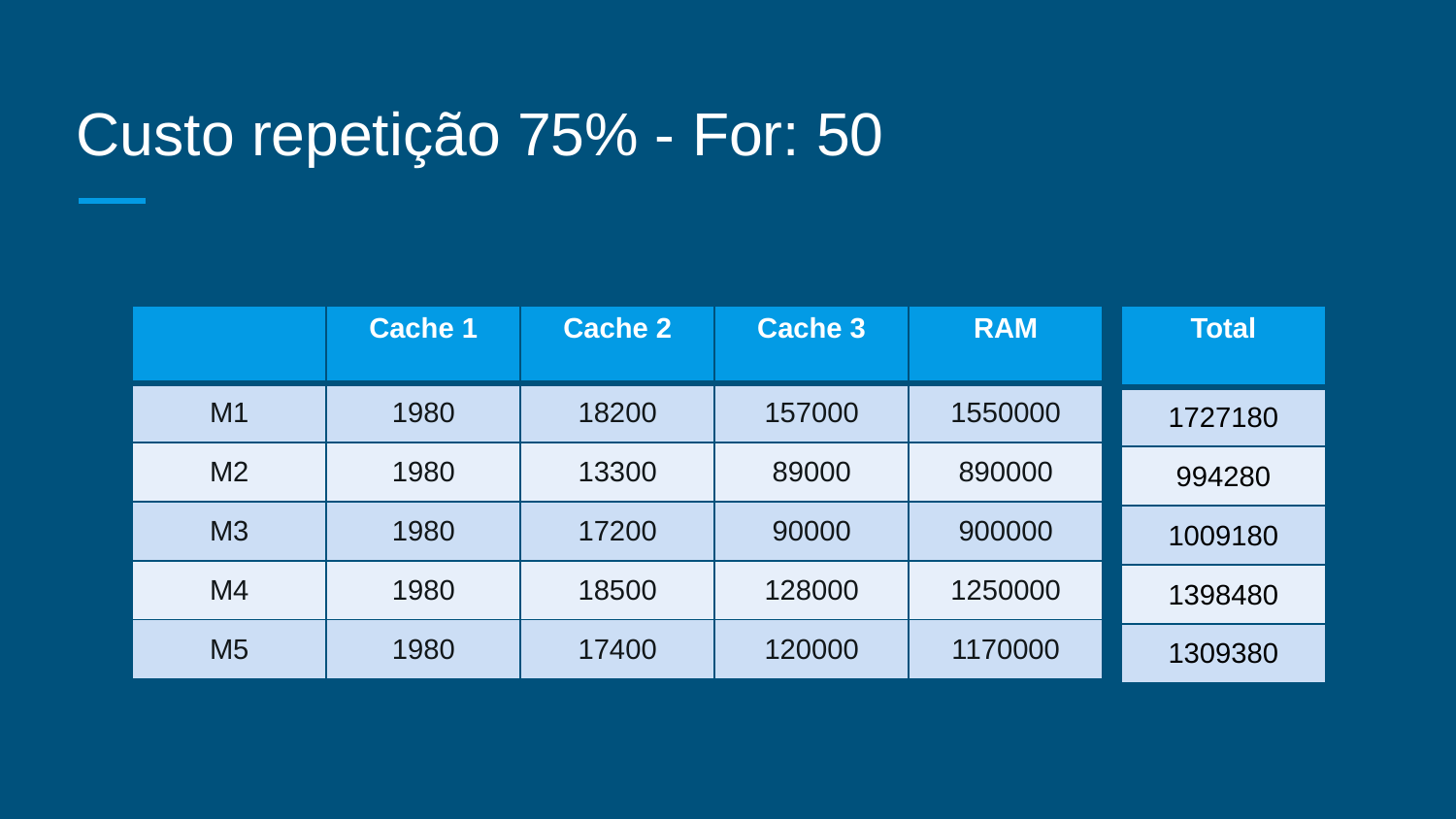

# Custo repetição 75% - For: 50
|  | Cache 1 | Cache 2 | Cache 3 | RAM |
| --- | --- | --- | --- | --- |
| M1 | 1980 | 18200 | 157000 | 1550000 |
| M2 | 1980 | 13300 | 89000 | 890000 |
| M3 | 1980 | 17200 | 90000 | 900000 |
| M4 | 1980 | 18500 | 128000 | 1250000 |
| M5 | 1980 | 17400 | 120000 | 1170000 |
| Total |
| --- |
| 1727180 |
| 994280 |
| 1009180 |
| 1398480 |
| 1309380 |